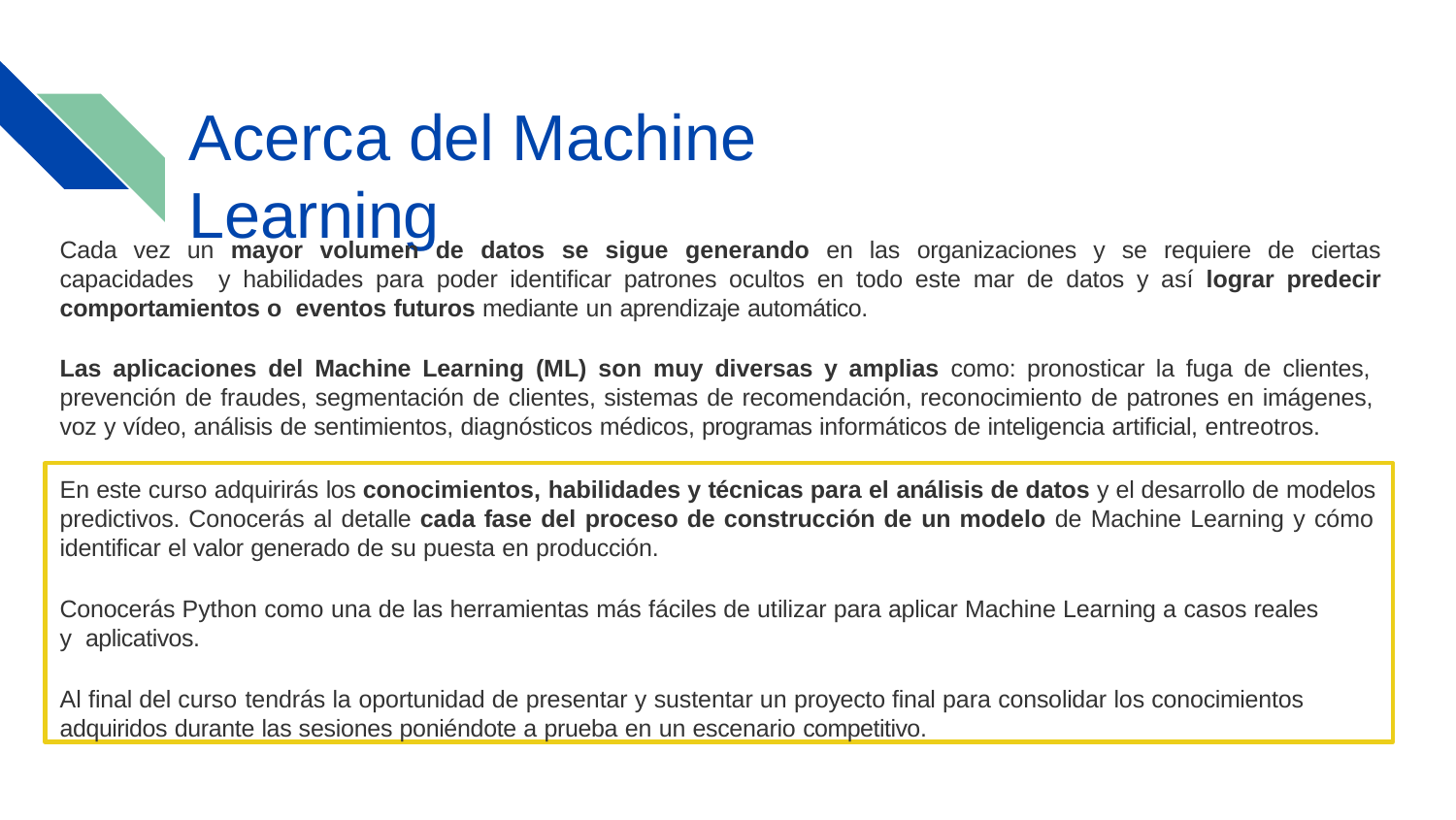

# Acerca del Machine Learning
Cada vez un mayor volumen de datos se sigue generando en las organizaciones y se requiere de ciertas capacidades  y habilidades para poder identificar patrones ocultos en todo este mar de datos y así lograr predecir comportamientos o  eventos futuros mediante un aprendizaje automático.

Las aplicaciones del Machine Learning (ML) son muy diversas y amplias como: pronosticar la fuga de clientes,  prevención de fraudes, segmentación de clientes, sistemas de recomendación, reconocimiento de patrones en imágenes,  voz y vídeo, análisis de sentimientos, diagnósticos médicos, programas informáticos de inteligencia artificial, entreotros.

En este curso adquirirás los conocimientos, habilidades y técnicas para el análisis de datos y el desarrollo de modelos  predictivos. Conocerás al detalle cada fase del proceso de construcción de un modelo de Machine Learning y cómo  identificar el valor generado de su puesta en producción.

Conocerás Python como una de las herramientas más fáciles de utilizar para aplicar Machine Learning a casos reales y  aplicativos.

Al final del curso tendrás la oportunidad de presentar y sustentar un proyecto final para consolidar los conocimientos
adquiridos durante las sesiones poniéndote a prueba en un escenario competitivo.